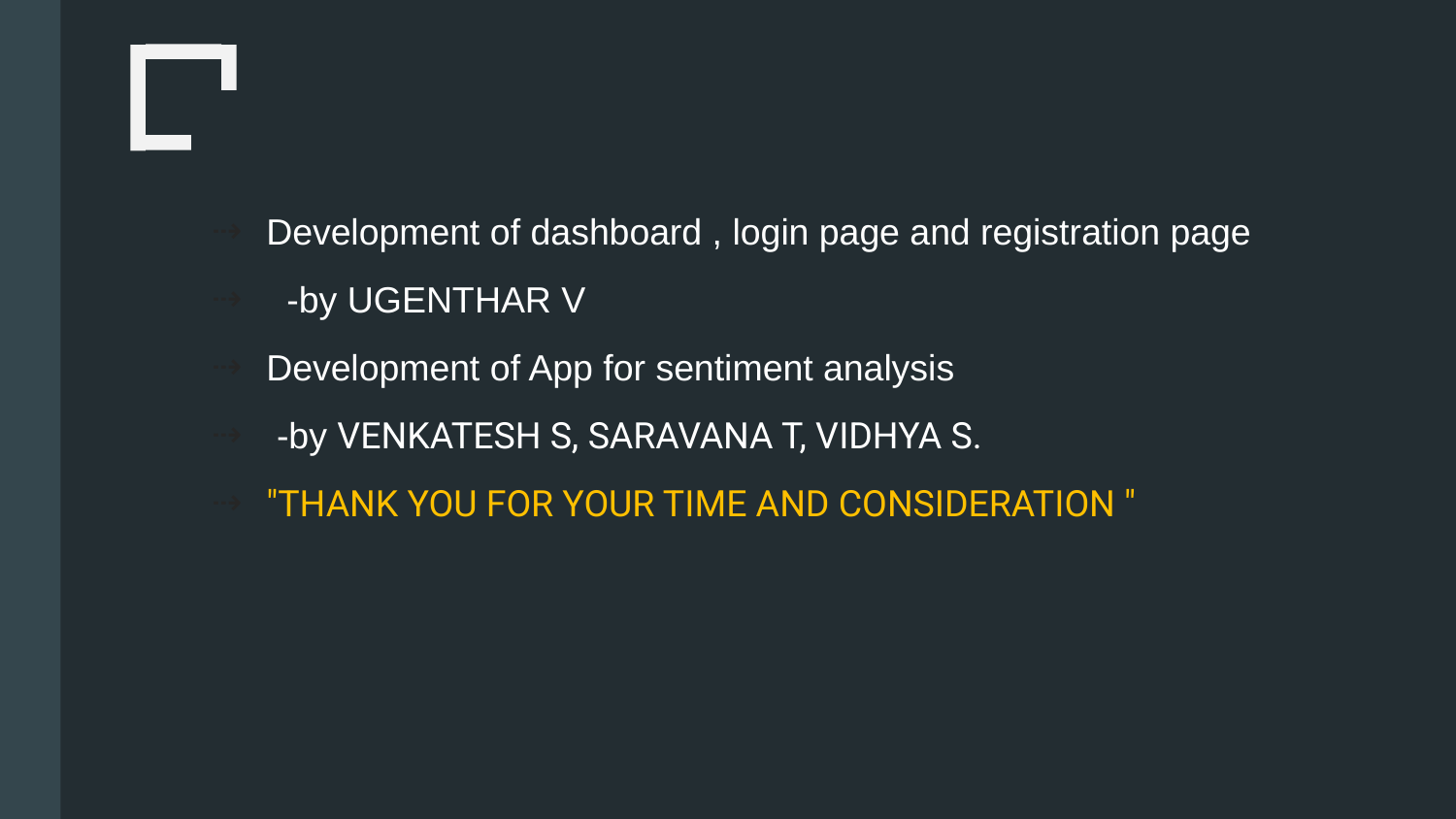

#
Development of dashboard , login page and registration page
  -by UGENTHAR V
Development of App for sentiment analysis
 -by VENKATESH S, SARAVANA T, VIDHYA S.
"THANK YOU FOR YOUR TIME AND CONSIDERATION "